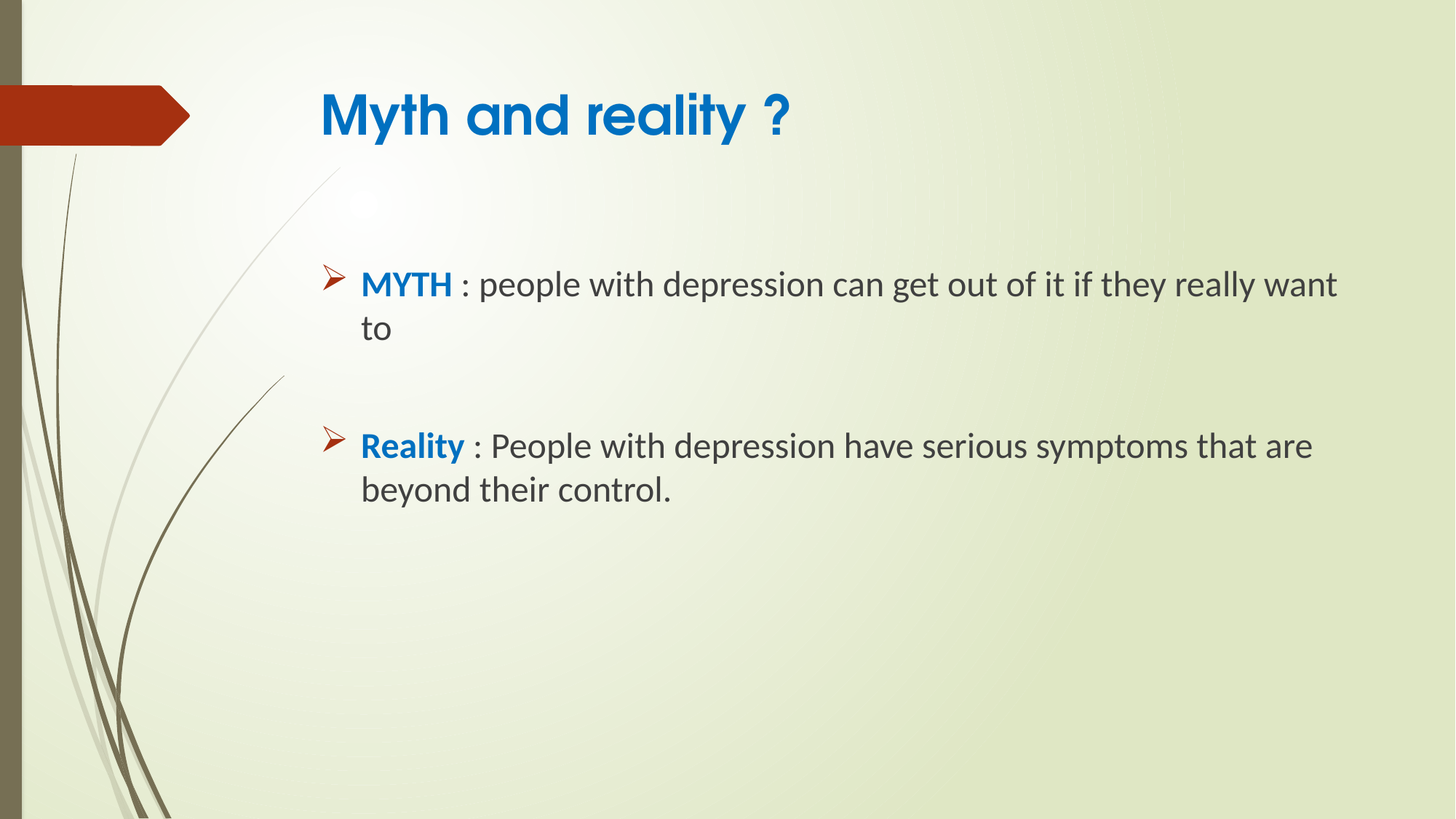

# Myth and reality ?
MYTH : people with depression can get out of it if they really want to

Reality : People with depression have serious symptoms that are beyond their control.